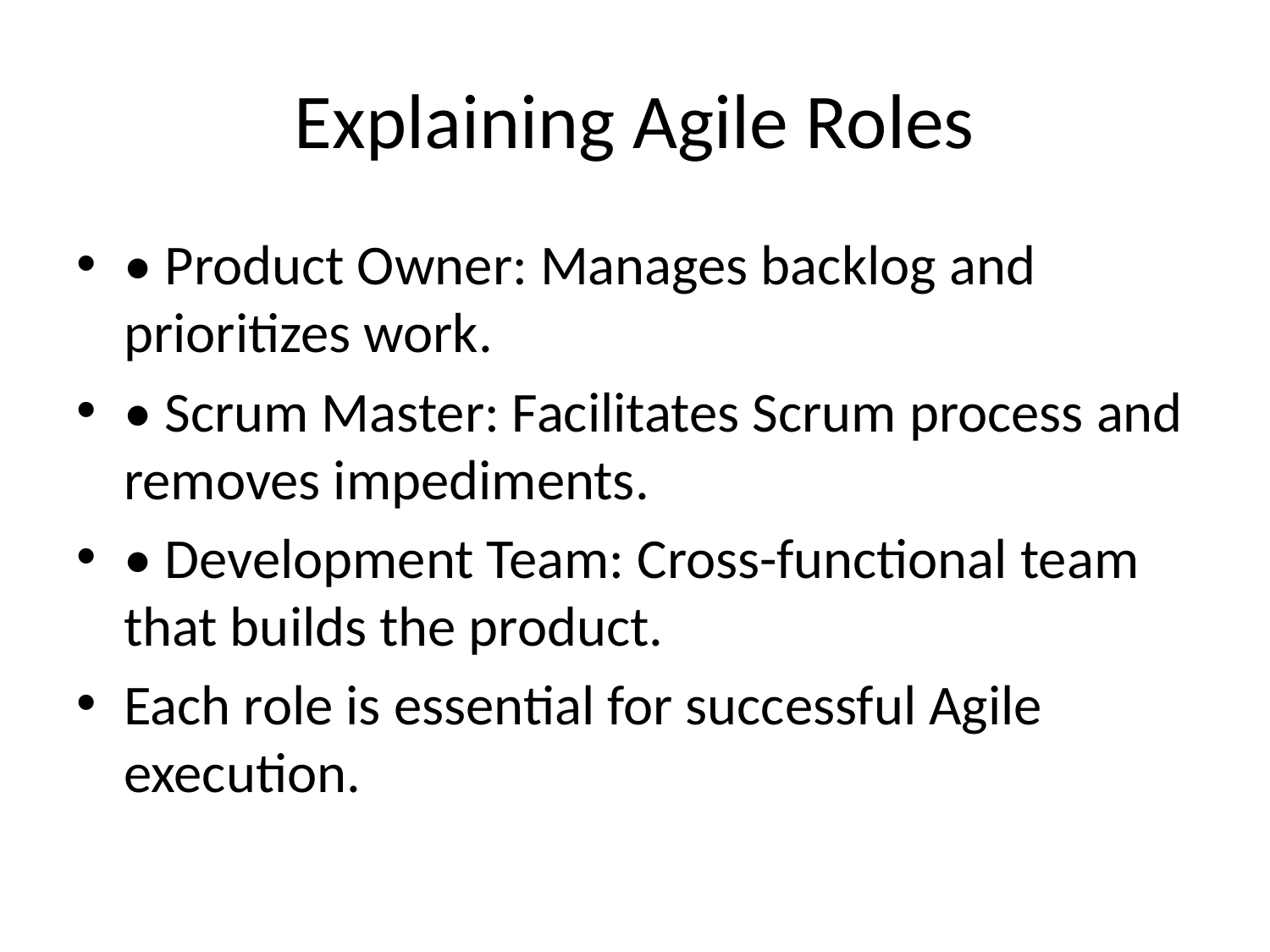

# Explaining Agile Roles
• Product Owner: Manages backlog and prioritizes work.
• Scrum Master: Facilitates Scrum process and removes impediments.
• Development Team: Cross-functional team that builds the product.
Each role is essential for successful Agile execution.